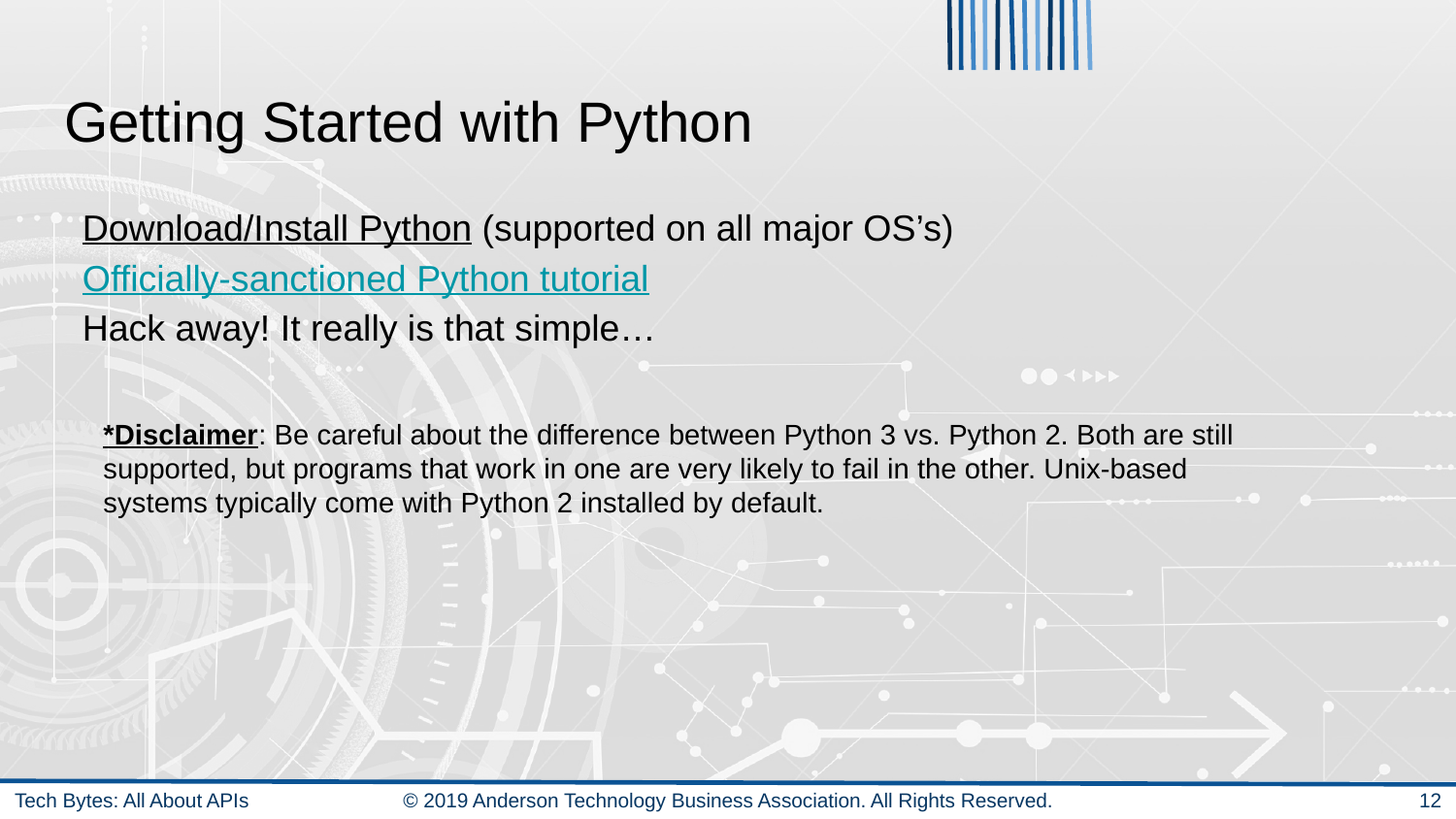

# Getting Started with Python
Download/Install Python (supported on all major OS’s)
Officially-sanctioned Python tutorial
Hack away! It really is that simple…
*Disclaimer: Be careful about the difference between Python 3 vs. Python 2. Both are still supported, but programs that work in one are very likely to fail in the other. Unix-based systems typically come with Python 2 installed by default.
12